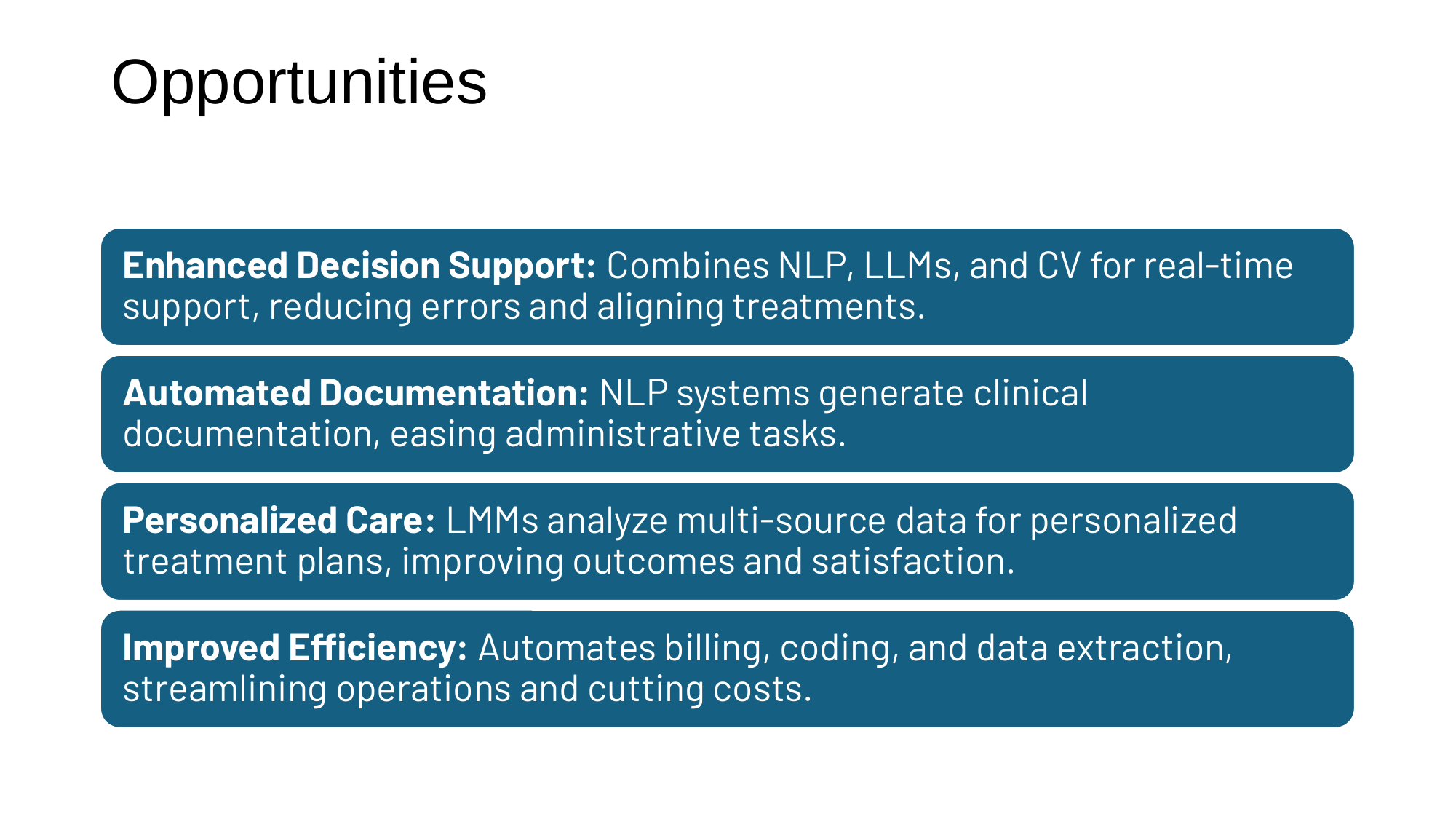

# Opportunities
Enhanced Decision Support: Combines NLP, LLMs, and CV for real-time support, reducing errors and aligning treatments.
Automated Documentation: NLP systems generate clinical documentation, easing administrative tasks.
Personalized Care: LMMs analyze multi-source data for personalized treatment plans, improving outcomes and satisfaction.
Improved Efficiency: Automates billing, coding, and data extraction, streamlining operations and cutting costs.